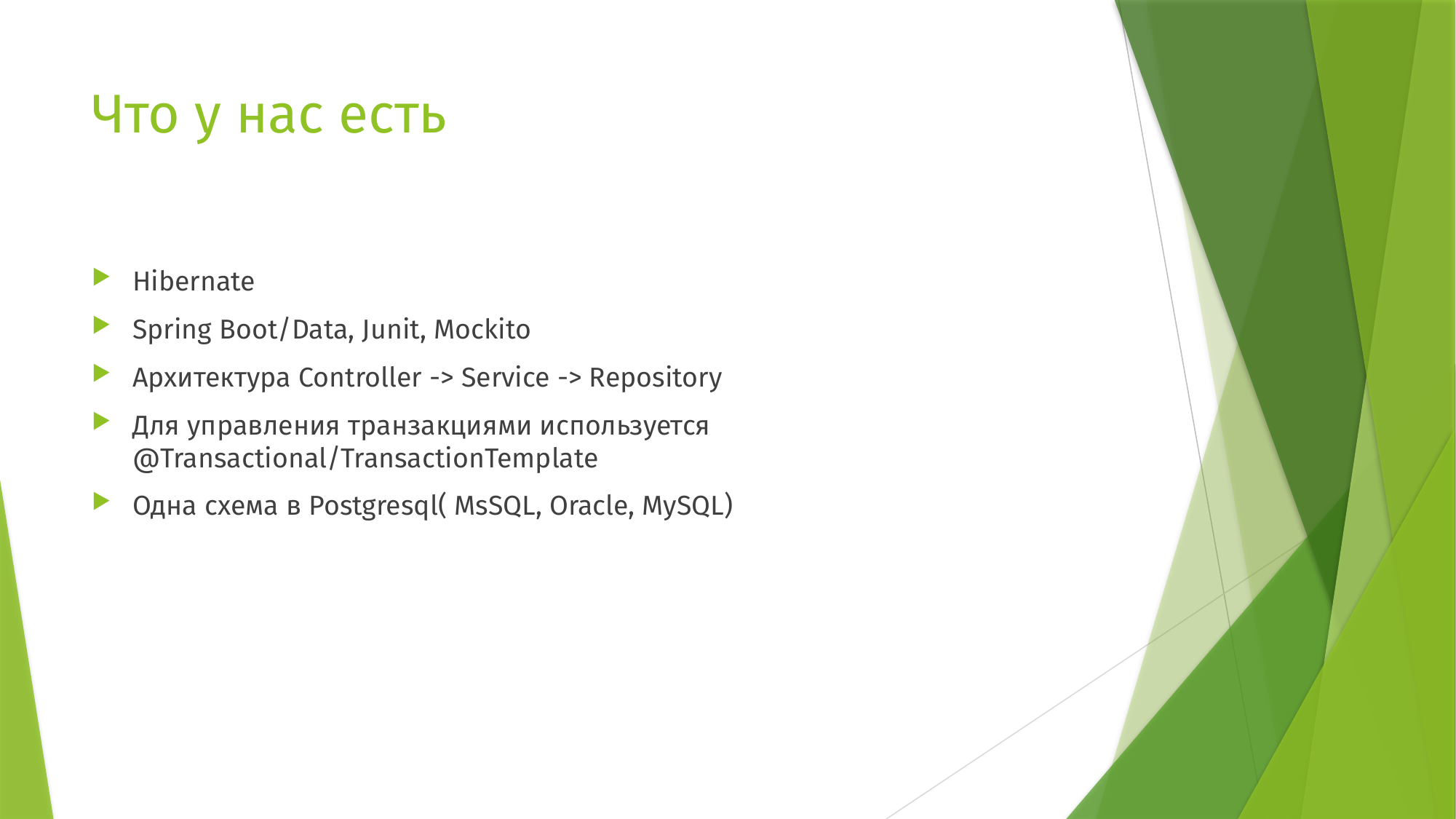

# Что у нас есть
Hibernate
Spring Boot/Data, Junit, Mockito
Архитектура Controller -> Service -> Repository
Для управления транзакциями используется @Transactional/TransactionTemplate
Одна схема в Postgresql( MsSQL, Oracle, MySQL)